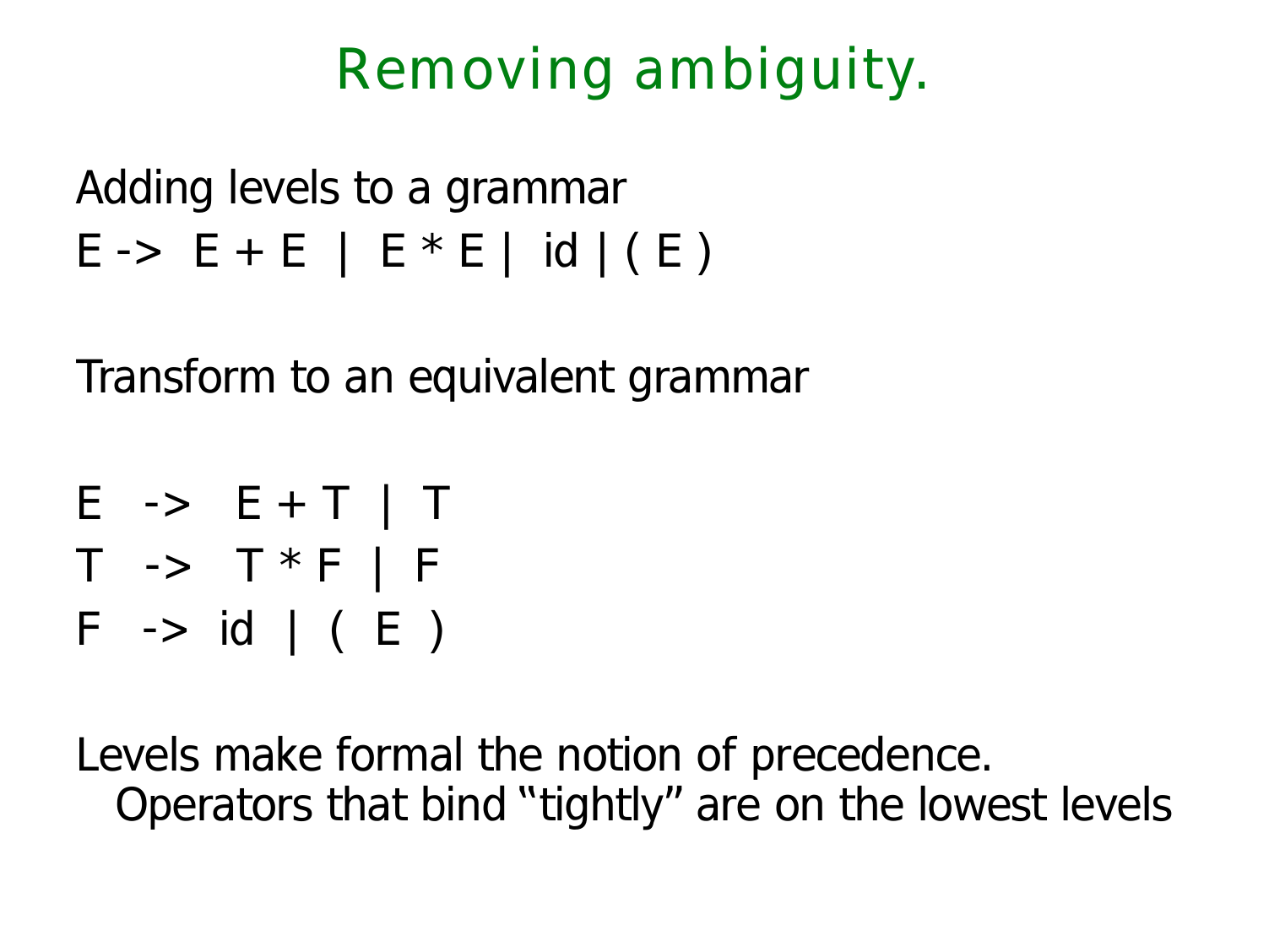

# Removing ambiguity.
Adding levels to a grammar
E ->  E + E  |  E * E |  id | ( E )

Transform to an equivalent grammar

E   ->   E + T  |  T
T   ->   T * F  |  F
F   ->  id  |  (  E  )

Levels make formal the notion of precedence. Operators that bind “tightly” are on the lowest levels